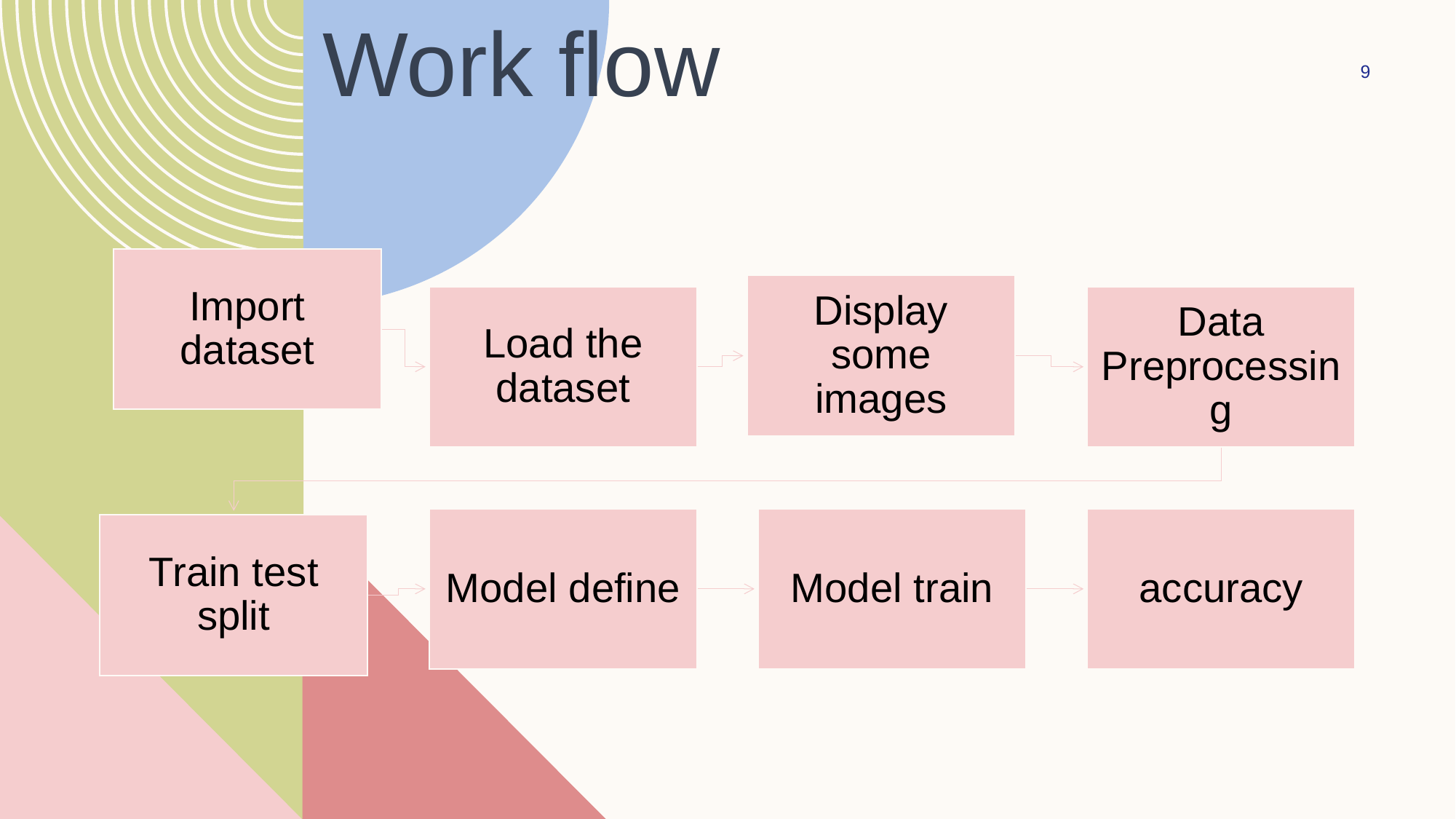

Work flow

9

Import dataset

Load the dataset

Display some images

Data Preprocessing

Train test split

Model define

Model train
accuracy